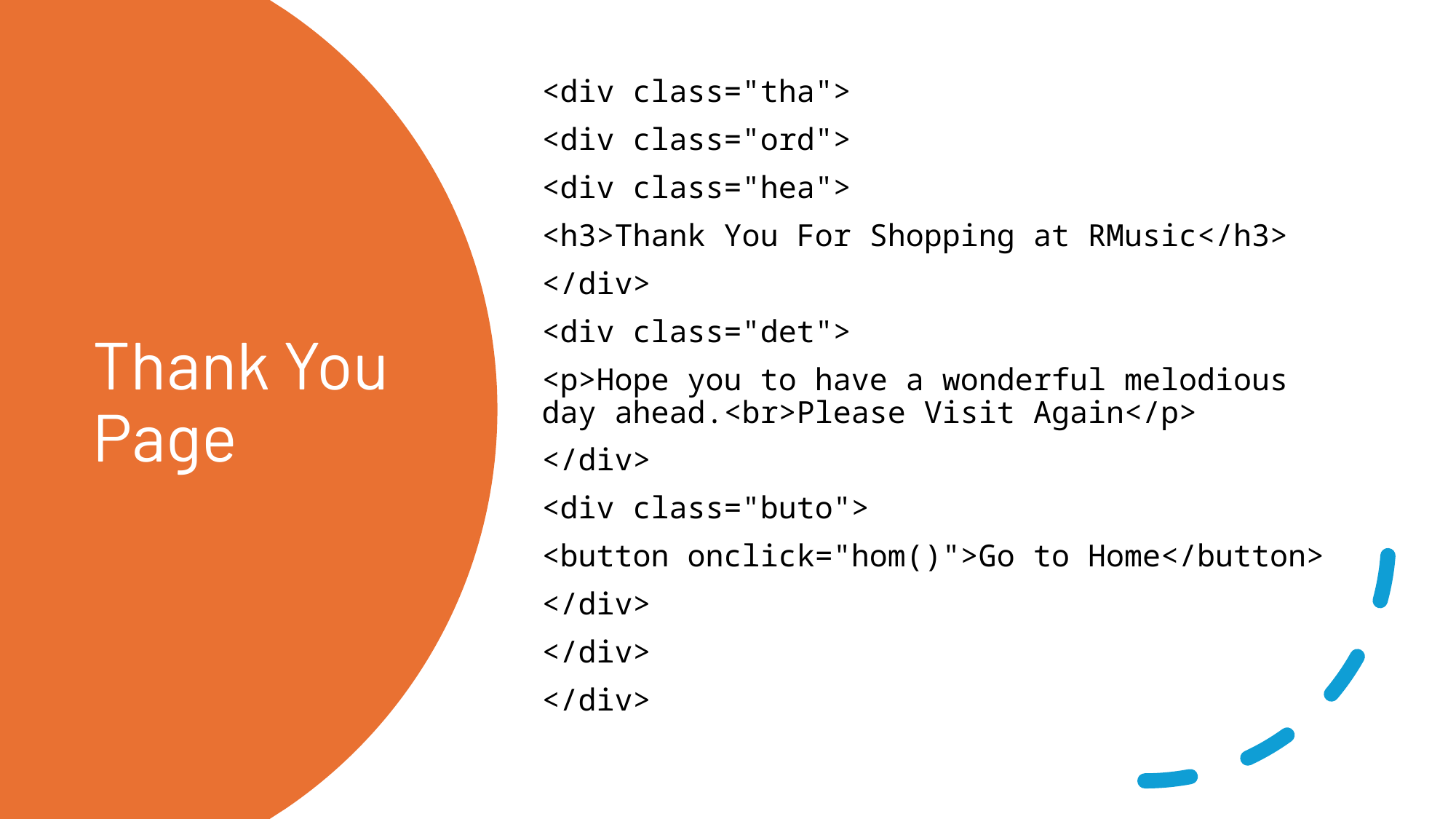

<div class="tha">
<div class="ord">
<div class="hea">
<h3>Thank You For Shopping at RMusic</h3>
</div>
<div class="det">
<p>Hope you to have a wonderful melodious day ahead.<br>Please Visit Again</p>
</div>
<div class="buto">
<button onclick="hom()">Go to Home</button>
</div>
</div>
</div>

# Thank You Page